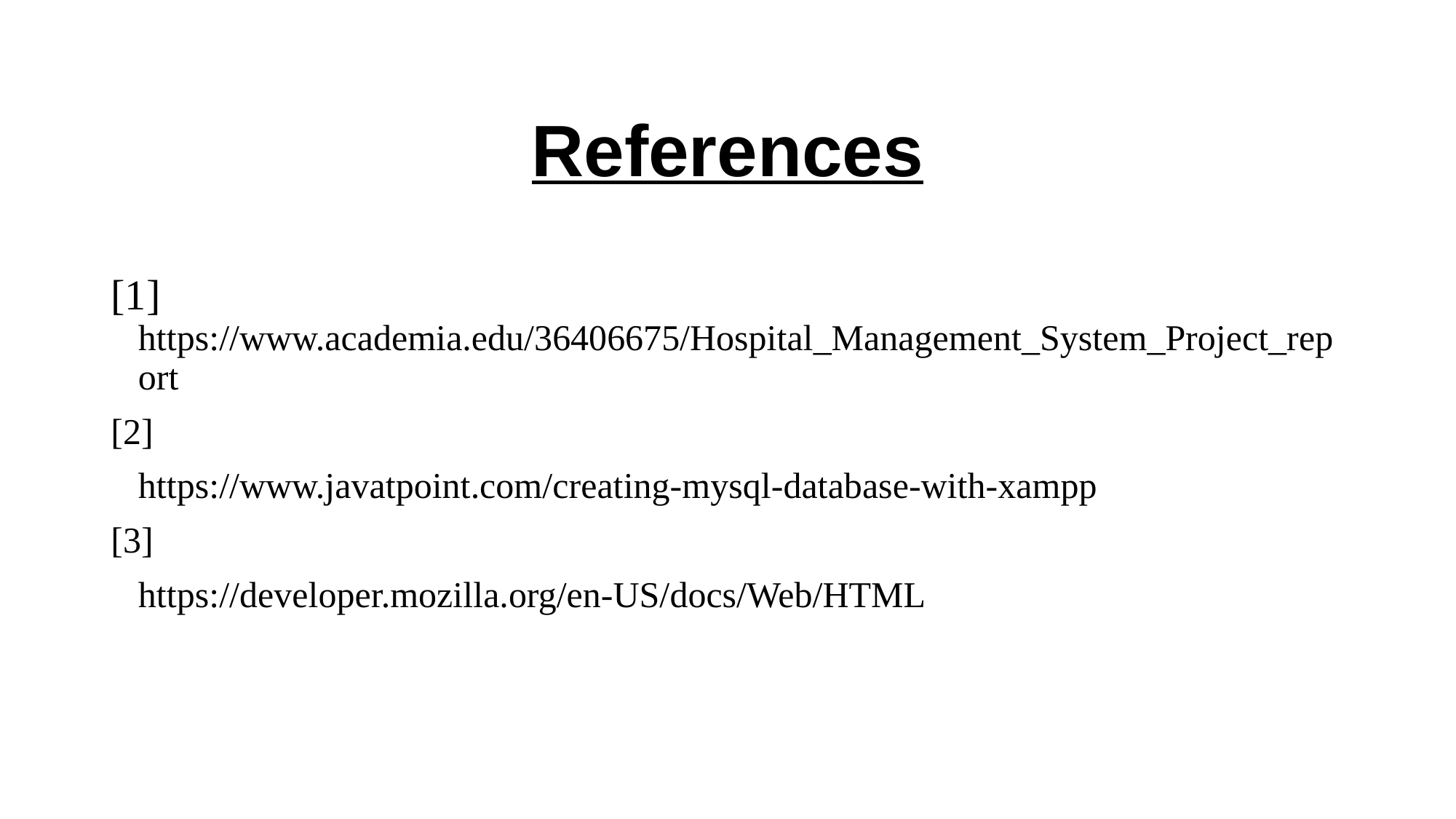

# References
[1] https://www.academia.edu/36406675/Hospital_Management_System_Project_report
[2]
   https://www.javatpoint.com/creating-mysql-database-with-xampp
[3]
   https://developer.mozilla.org/en-US/docs/Web/HTML